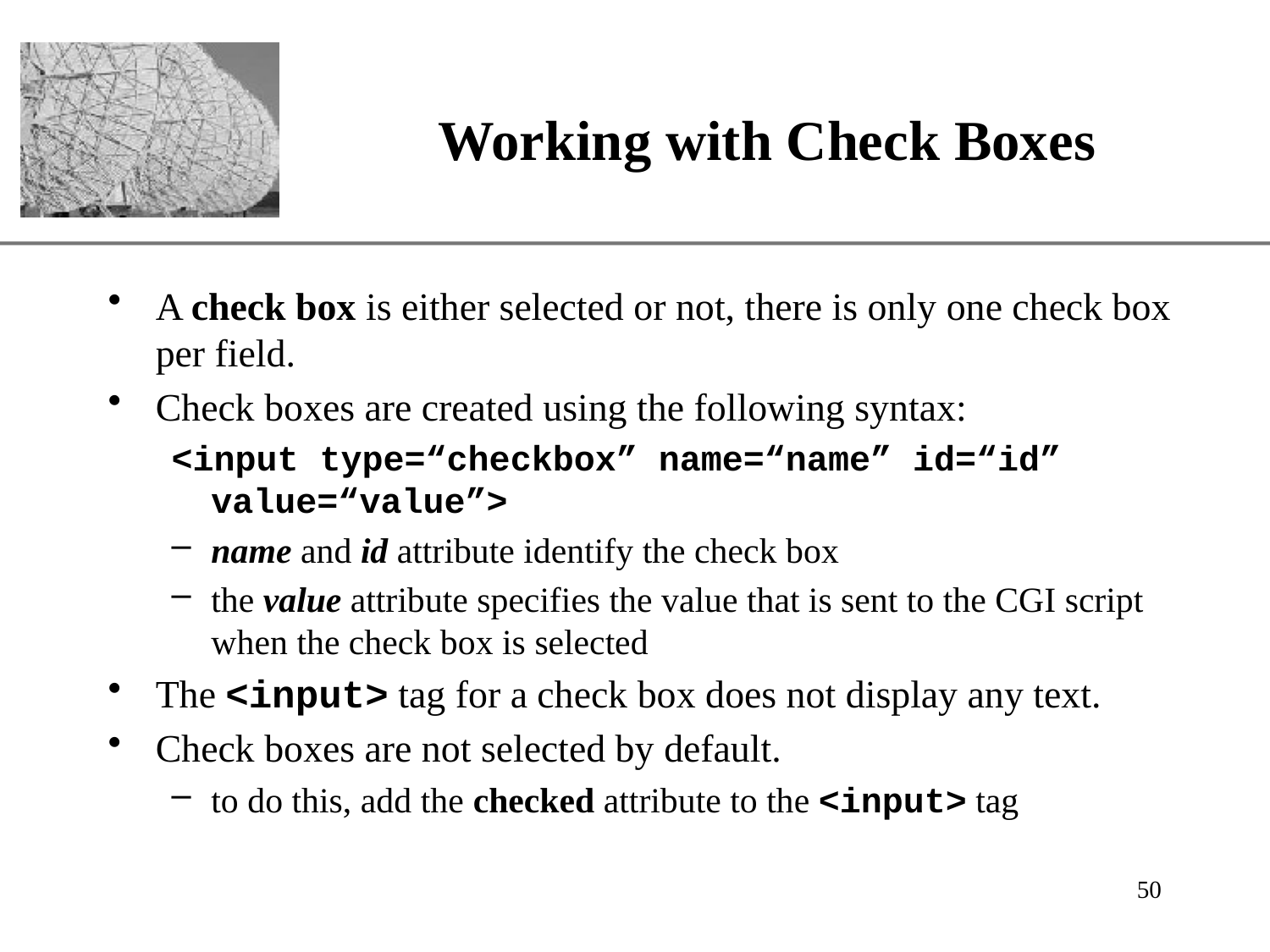

# Working with Check Boxes
A check box is either selected or not, there is only one check box per field.
Check boxes are created using the following syntax:
<input type=“checkbox” name=“name” id=“id” value=“value”>
name and id attribute identify the check box
the value attribute specifies the value that is sent to the CGI script when the check box is selected
The <input> tag for a check box does not display any text.
Check boxes are not selected by default.
to do this, add the checked attribute to the <input> tag
50